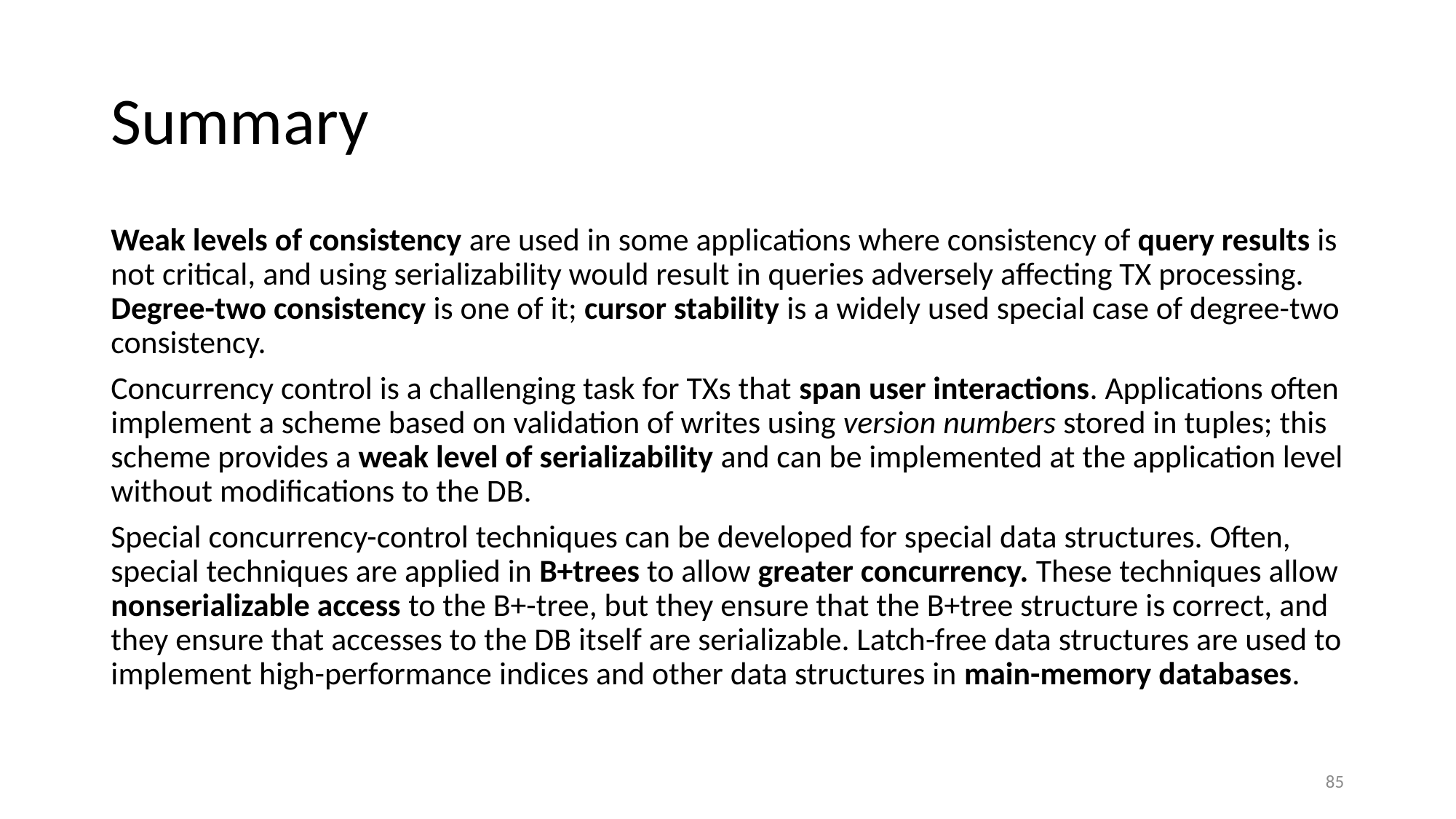

# Summary
Weak levels of consistency are used in some applications where consistency of query results is not critical, and using serializability would result in queries adversely affecting TX processing. Degree-two consistency is one of it; cursor stability is a widely used special case of degree-two consistency.
Concurrency control is a challenging task for TXs that span user interactions. Applications often implement a scheme based on validation of writes using version numbers stored in tuples; this scheme provides a weak level of serializability and can be implemented at the application level without modifications to the DB.
Special concurrency-control techniques can be developed for special data structures. Often, special techniques are applied in B+trees to allow greater concurrency. These techniques allow nonserializable access to the B+-tree, but they ensure that the B+tree structure is correct, and they ensure that accesses to the DB itself are serializable. Latch-free data structures are used to implement high-performance indices and other data structures in main-memory databases.
85